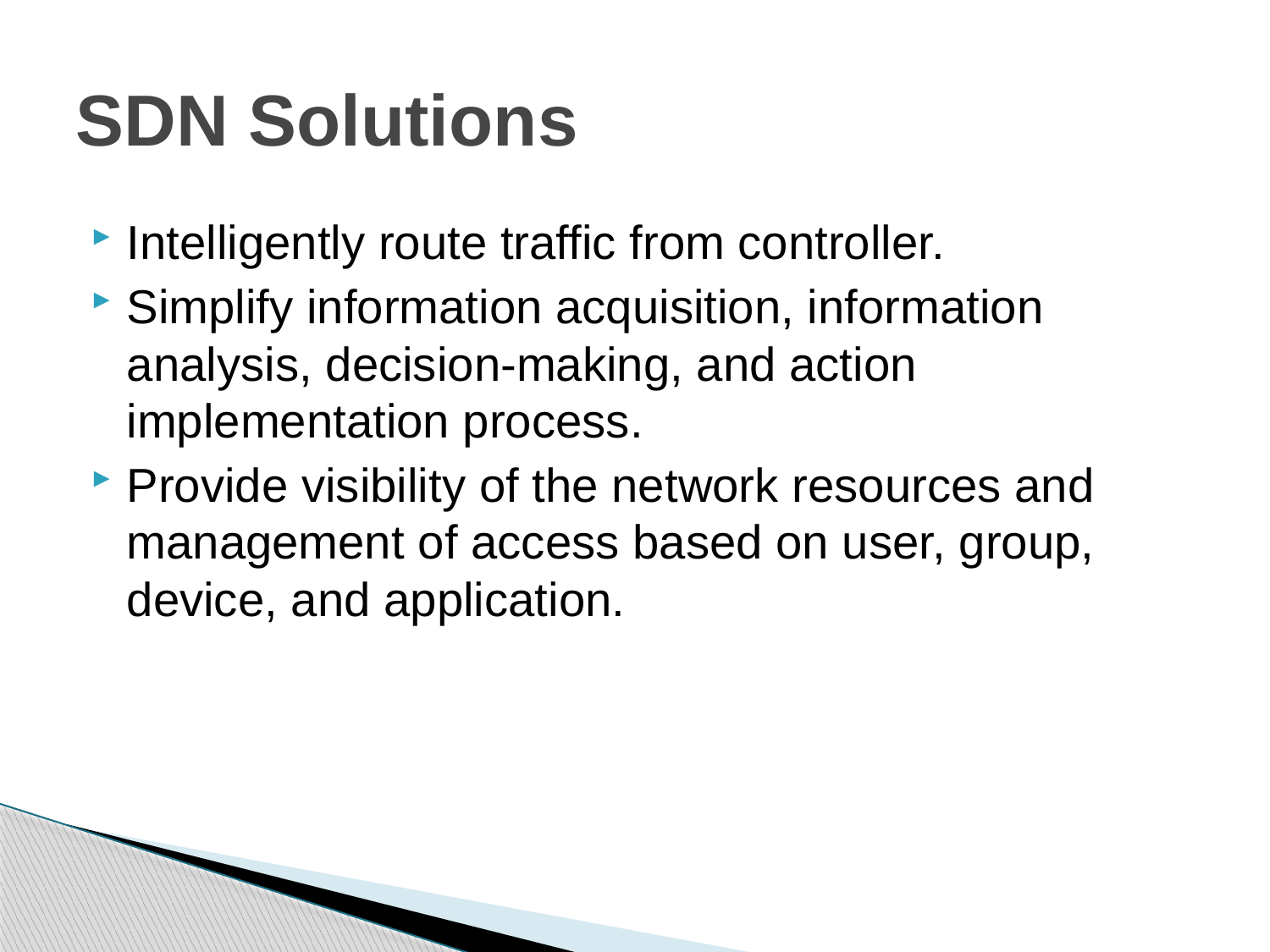

# SDN Solutions
Intelligently route traffic from controller.
Simplify information acquisition, information analysis, decision-making, and action implementation process.
Provide visibility of the network resources and management of access based on user, group, device, and application.